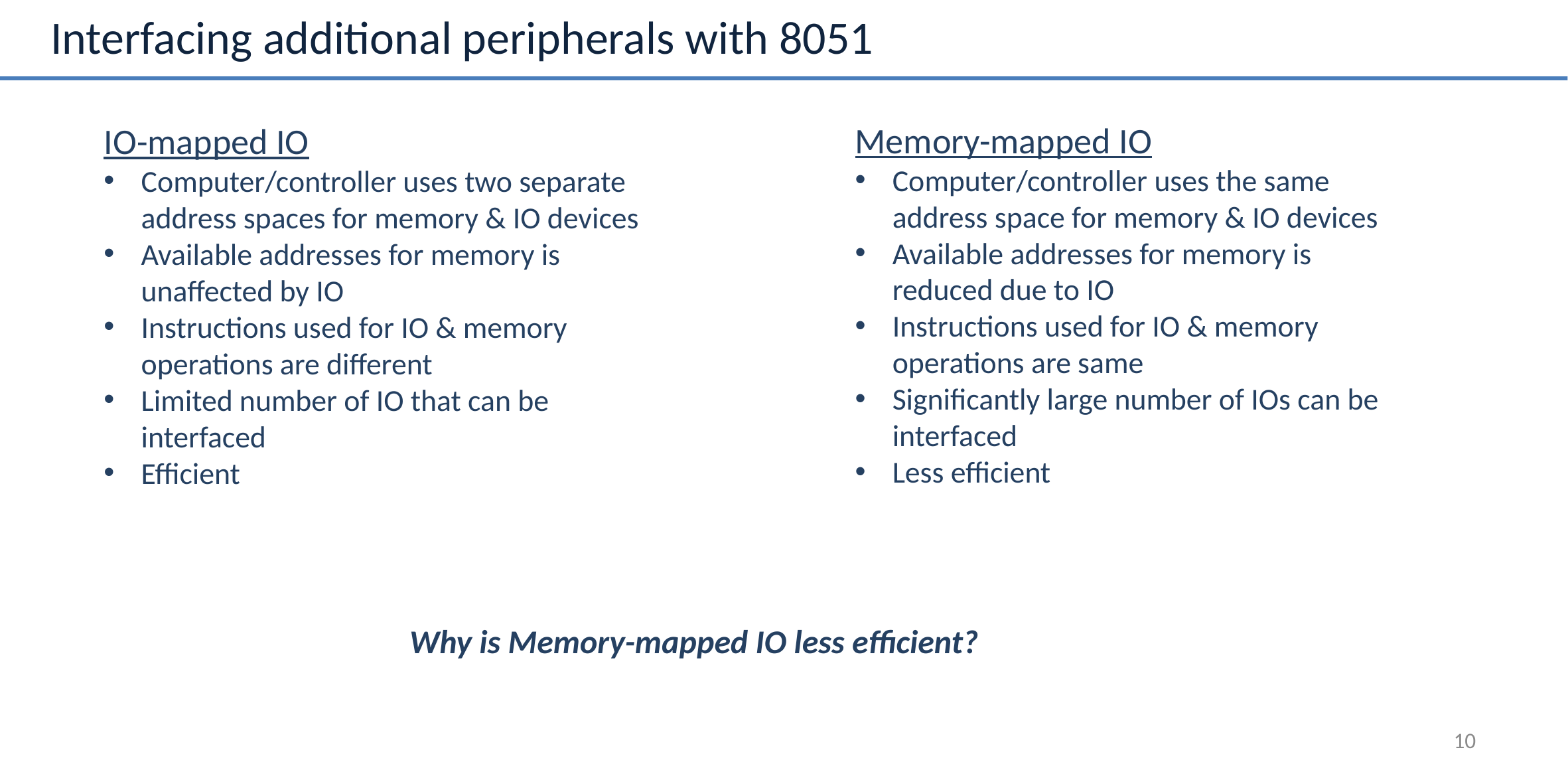

# Interfacing additional peripherals with 8051
Memory-mapped IO
Computer/controller uses the same address space for memory & IO devices
Available addresses for memory is reduced due to IO
Instructions used for IO & memory operations are same
Significantly large number of IOs can be interfaced
Less efficient
IO-mapped IO
Computer/controller uses two separate address spaces for memory & IO devices
Available addresses for memory is unaffected by IO
Instructions used for IO & memory operations are different
Limited number of IO that can be interfaced
Efficient
Why is Memory-mapped IO less efficient?
10